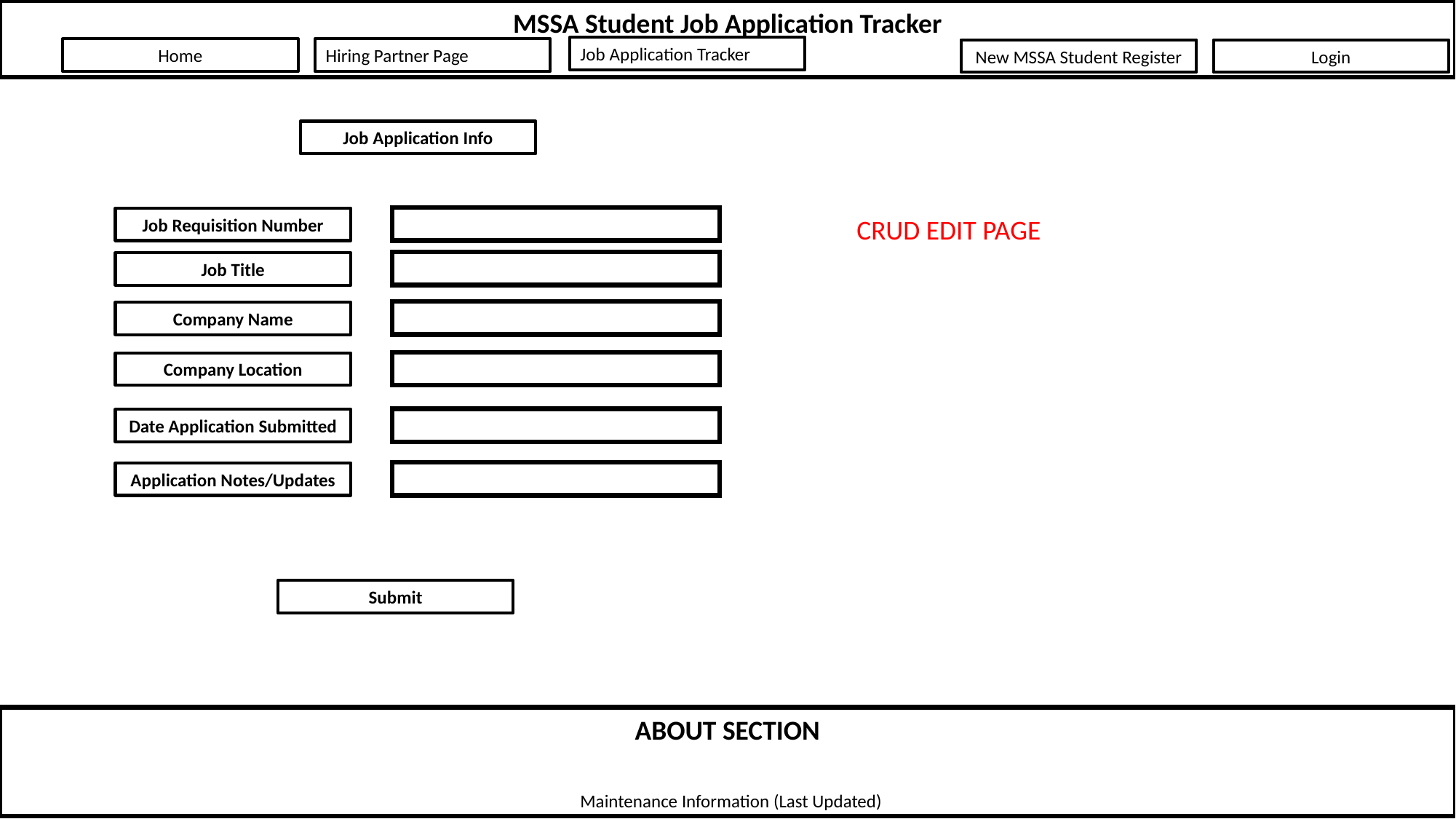

MSSA Student Job Application Tracker

Job Application Tracker
Hiring Partner Page
Home
New MSSA Student Register
Login
Job Application Info

CRUD EDIT PAGE
Job Requisition Number

Job Title

Company Name

Company Location

Date Application Submitted

Application Notes/Updates
Submit
ABOUT SECTION

Maintenance Information (Last Updated)